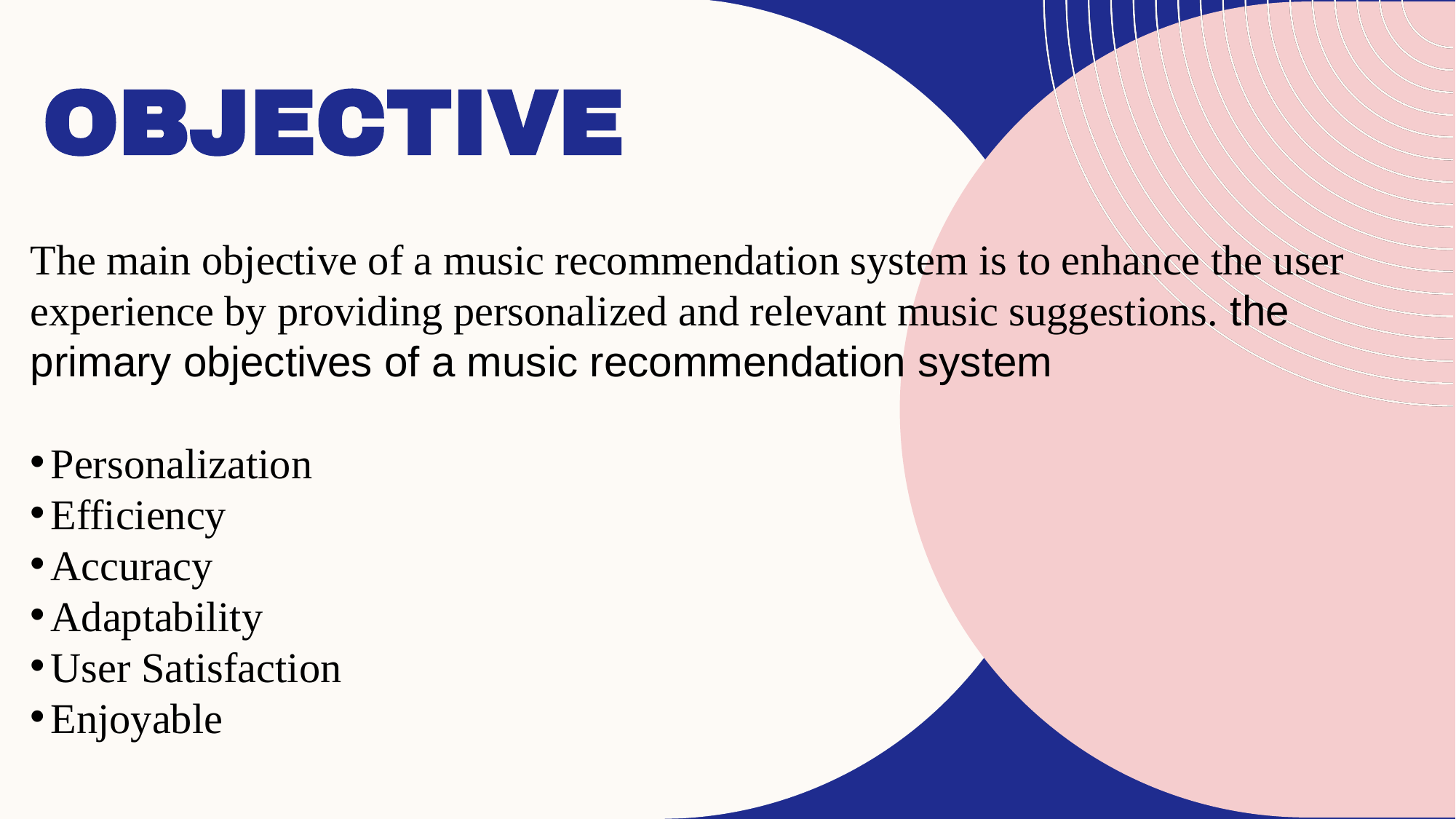

# Objective
The main objective of a music recommendation system is to enhance the user experience by providing personalized and relevant music suggestions. the primary objectives of a music recommendation system

Personalization
Efficiency
Accuracy
Adaptability
User Satisfaction
Enjoyable